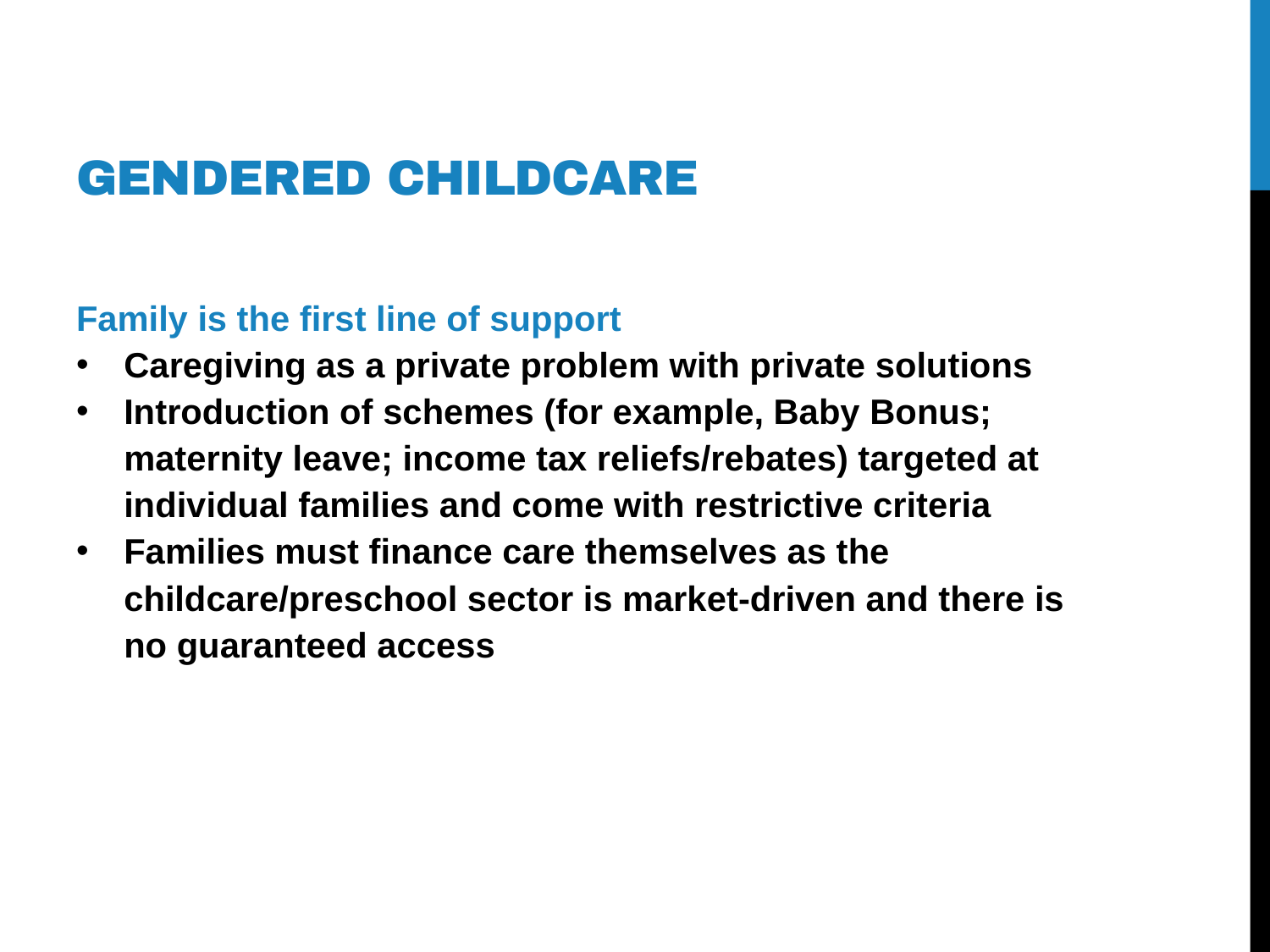

# Gendered childcare

Family is the first line of support
Caregiving as a private problem with private solutions
Introduction of schemes (for example, Baby Bonus; maternity leave; income tax reliefs/rebates) targeted at individual families and come with restrictive criteria
Families must finance care themselves as the childcare/preschool sector is market-driven and there is no guaranteed access